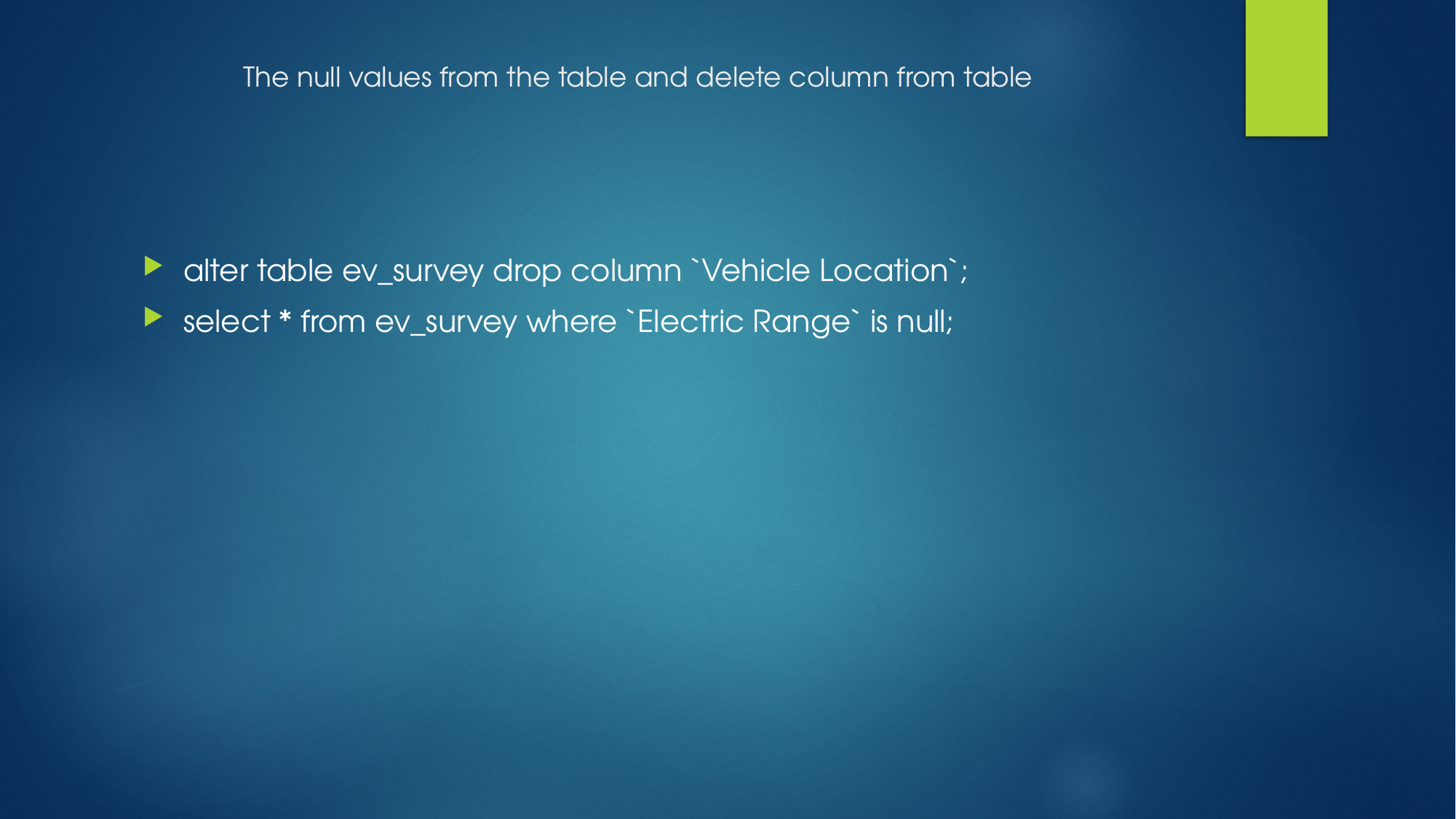

# The null values from the table and delete column from table
alter table ev_survey drop column `Vehicle Location`;
select * from ev_survey where `Electric Range` is null;